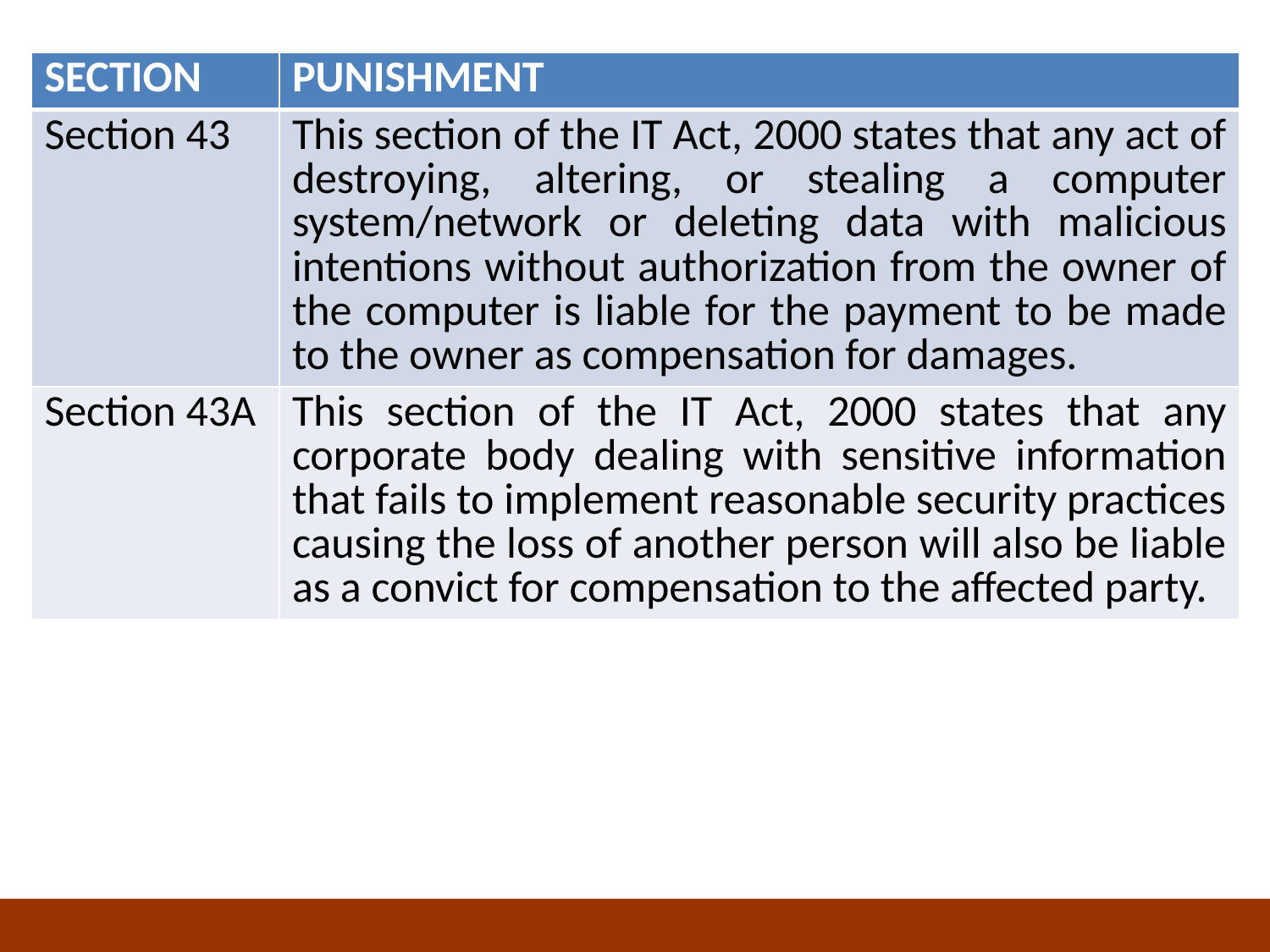

| SECTION | PUNISHMENT |
| --- | --- |
| Section 43 | This section of the IT Act, 2000 states that any act of destroying, altering, or stealing a computer system/network or deleting data with malicious intentions without authorization from the owner of the computer is liable for the payment to be made to the owner as compensation for damages. |
| Section 43A | This section of the IT Act, 2000 states that any corporate body dealing with sensitive information that fails to implement reasonable security practices causing the loss of another person will also be liable as a convict for compensation to the affected party. |